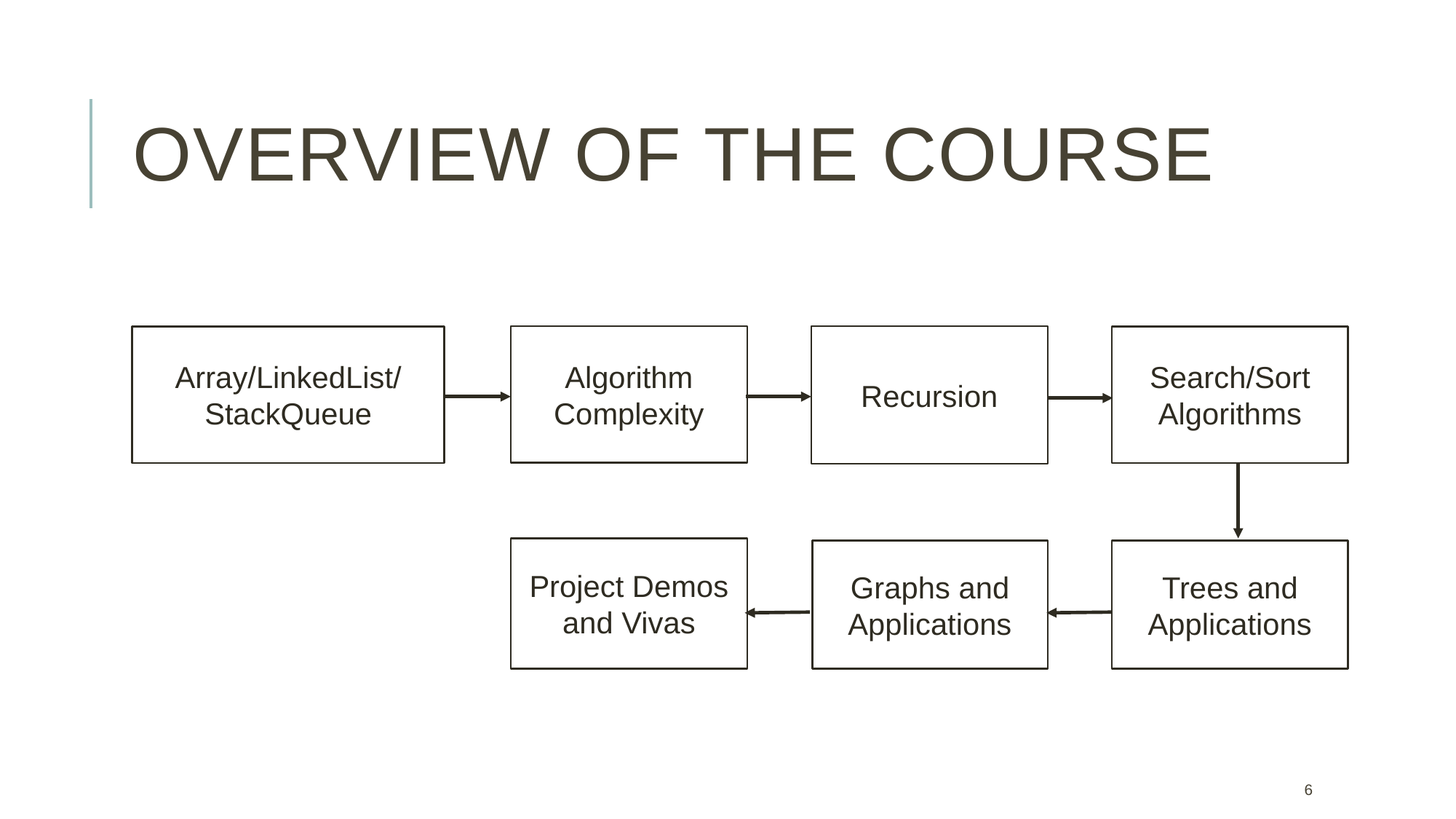

# Overview of the course
Search/Sort Algorithms
Algorithm Complexity
Recursion
Array/LinkedList/StackQueue
Project Demos and Vivas
Graphs and Applications
Trees and Applications
6